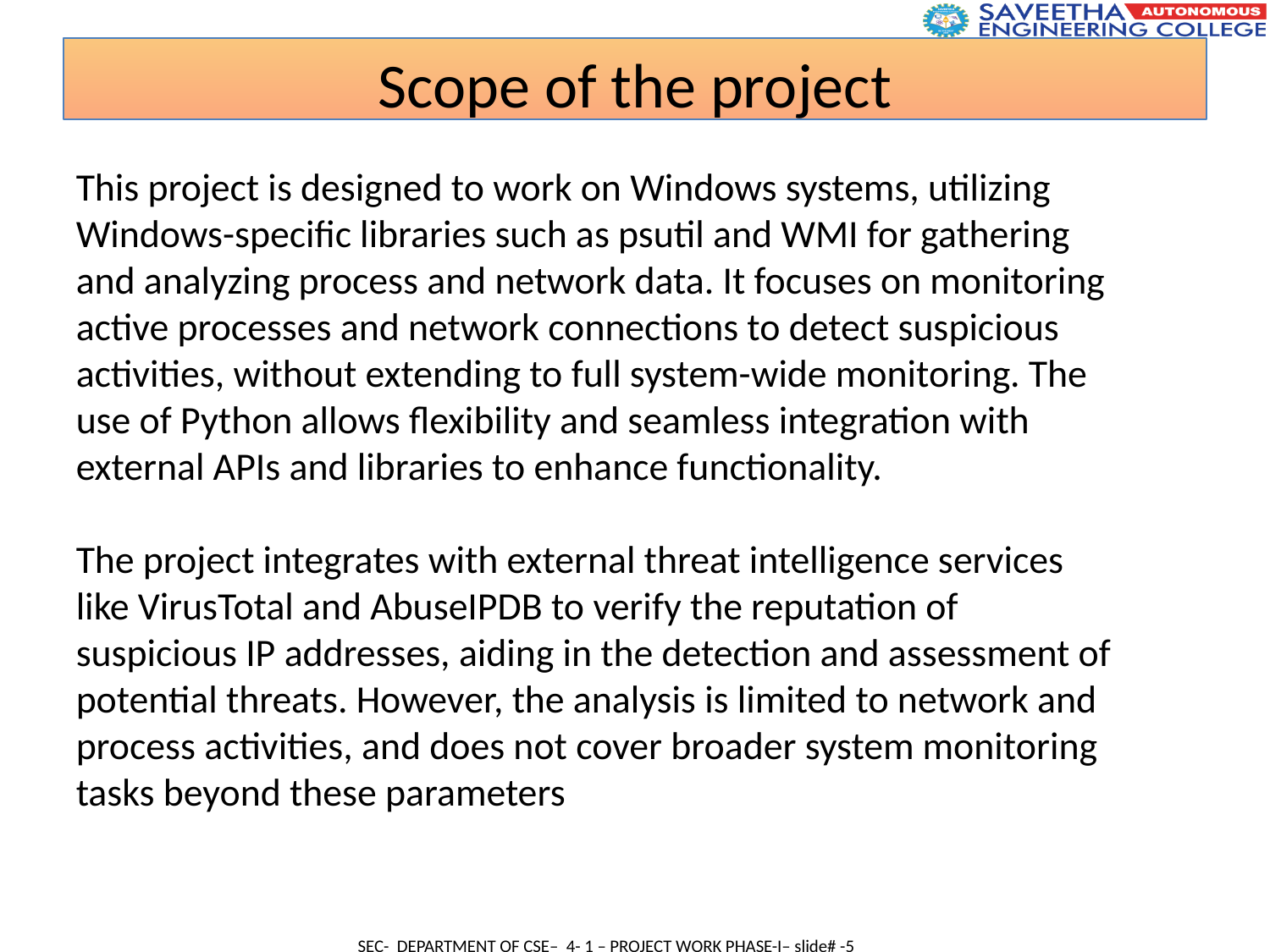

Scope of the project

This project is designed to work on Windows systems, utilizing Windows-specific libraries such as psutil and WMI for gathering and analyzing process and network data. It focuses on monitoring active processes and network connections to detect suspicious activities, without extending to full system-wide monitoring. The use of Python allows flexibility and seamless integration with external APIs and libraries to enhance functionality.

The project integrates with external threat intelligence services like VirusTotal and AbuseIPDB to verify the reputation of suspicious IP addresses, aiding in the detection and assessment of potential threats. However, the analysis is limited to network and process activities, and does not cover broader system monitoring tasks beyond these parameters